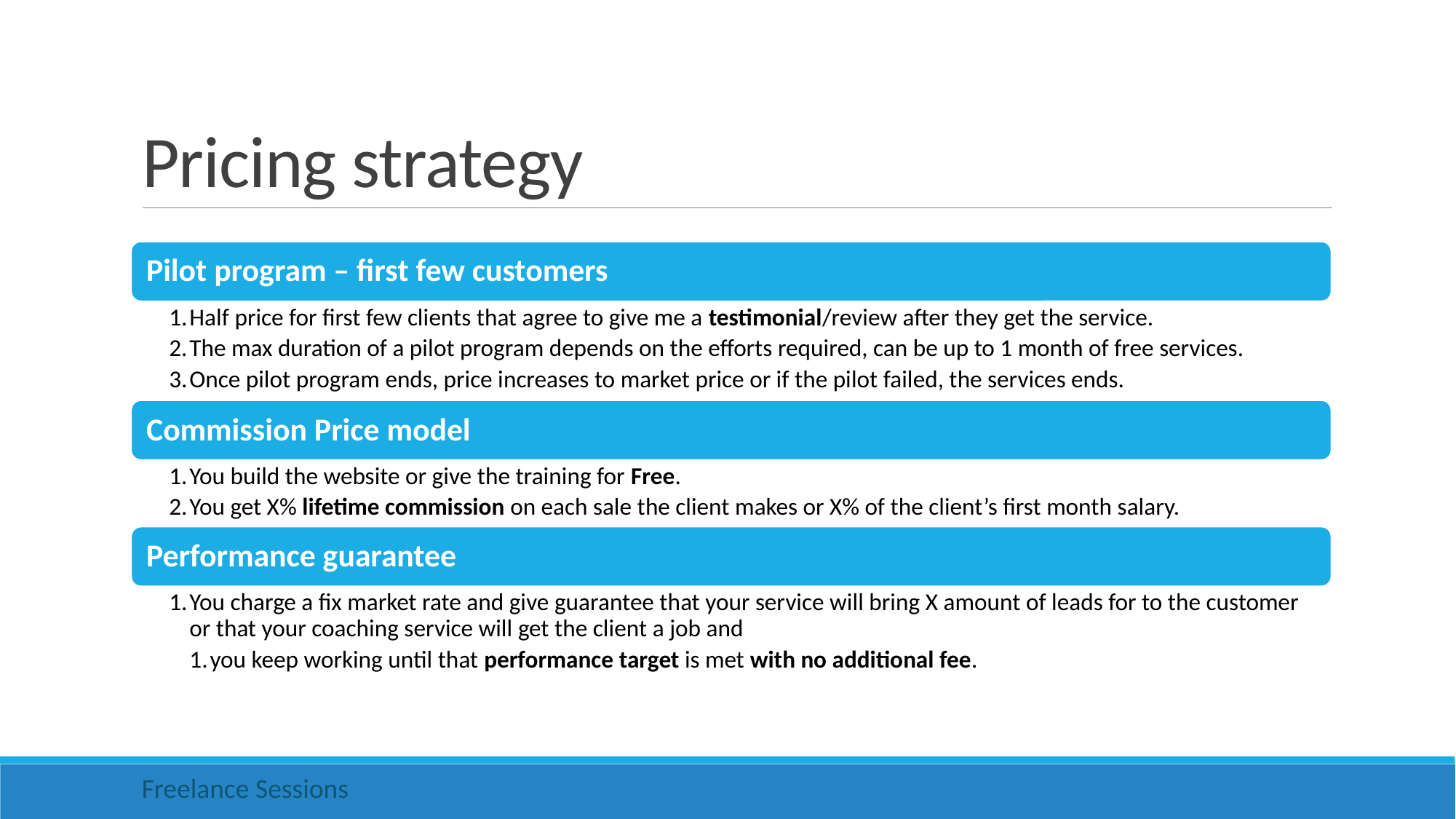

# Pricing strategy
Pilot program – first few customers
Half price for first few clients that agree to give me a testimonial/review after they get the service.
The max duration of a pilot program depends on the efforts required, can be up to 1 month of free services.
Once pilot program ends, price increases to market price or if the pilot failed, the services ends.
Commission Price model
You build the website or give the training for Free.
You get X% lifetime commission on each sale the client makes or X% of the client’s first month salary.
Performance guarantee
You charge a fix market rate and give guarantee that your service will bring X amount of leads for to the customer or that your coaching service will get the client a job and
you keep working until that performance target is met with no additional fee.
Freelance Sessions